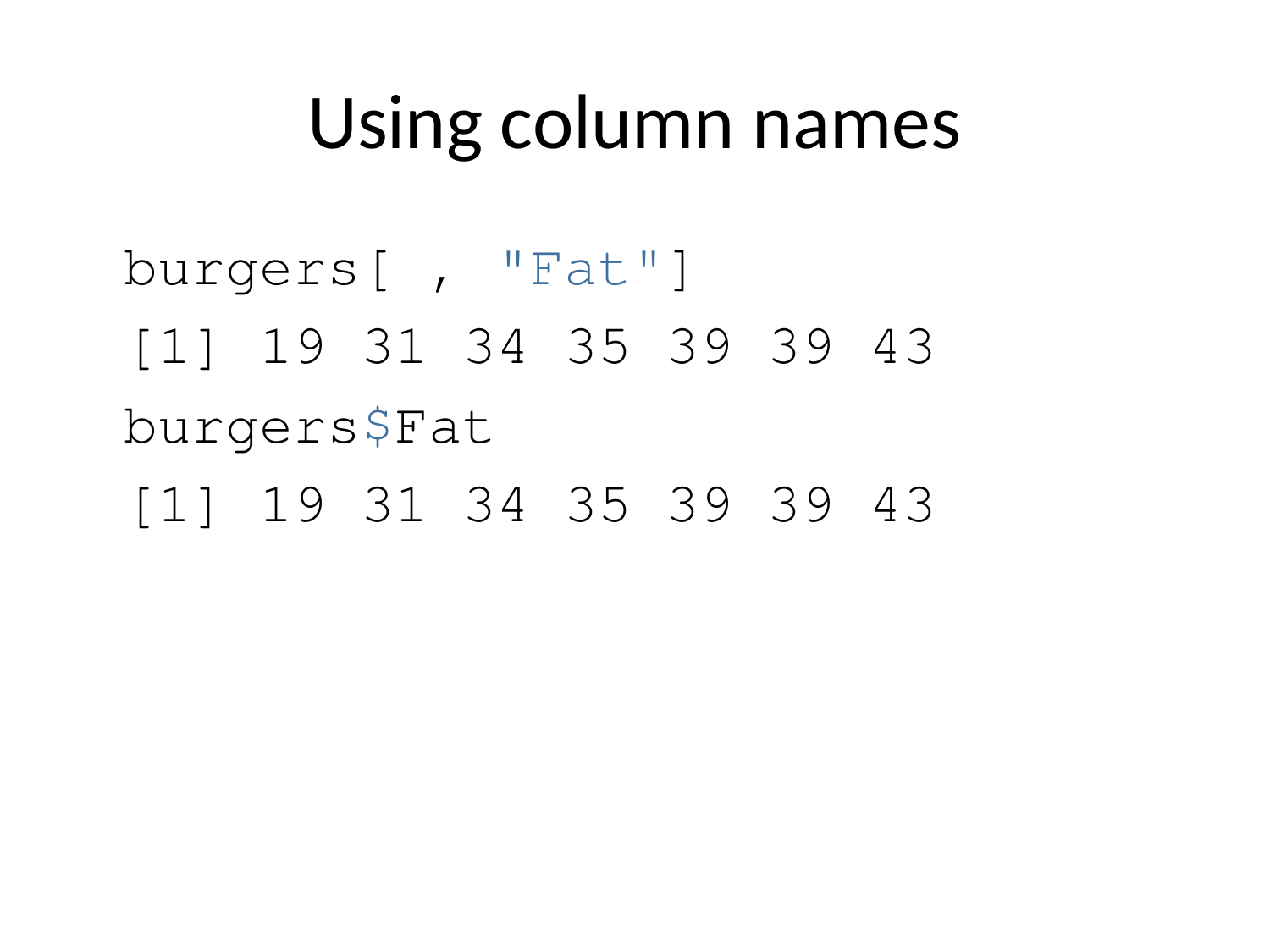

# Using column names
burgers[ , "Fat"]
[1] 19 31 34 35 39 39 43
burgers$Fat
[1] 19 31 34 35 39 39 43